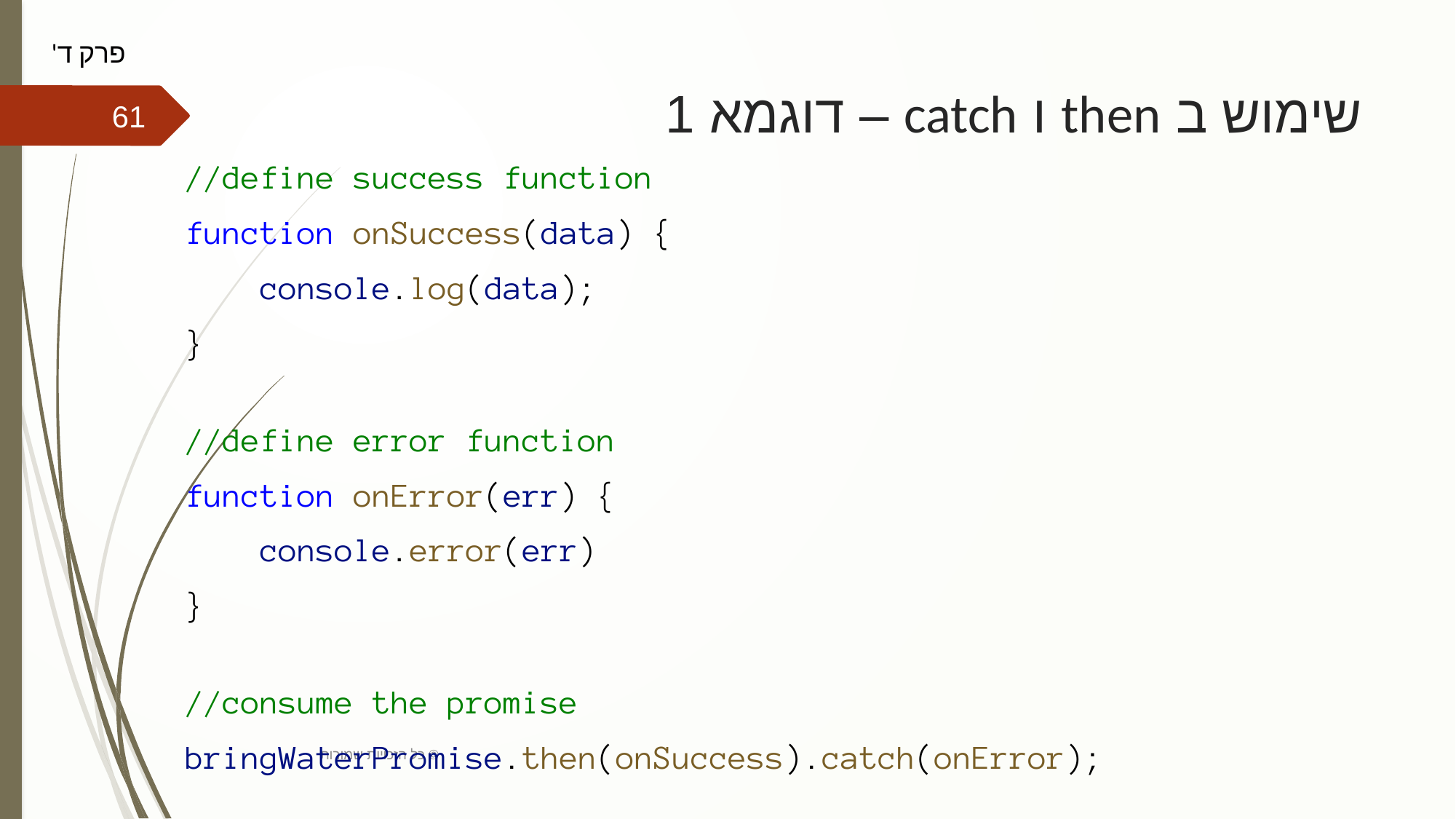

פרק ד'
# שימוש ב then ו catch – דוגמא 1
61
//define success function
function onSuccess(data) {
    console.log(data);
}
//define error function
function onError(err) {
    console.error(err)
}
//consume the promise
bringWaterPromise.then(onSuccess).catch(onError);
כל הזכויות שמורות ©